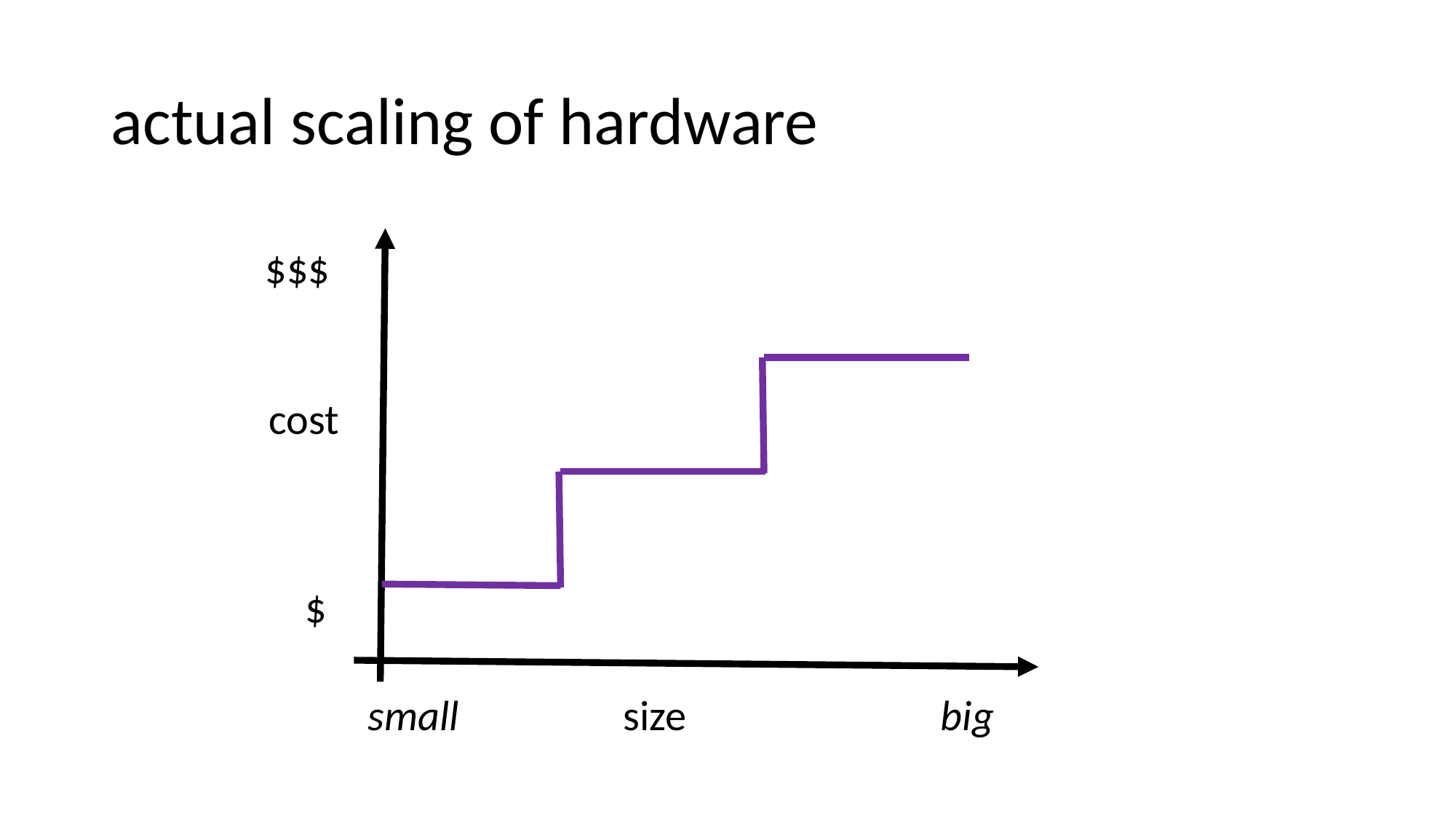

# actual scaling of hardware
$$$
cost
$
big
small
size